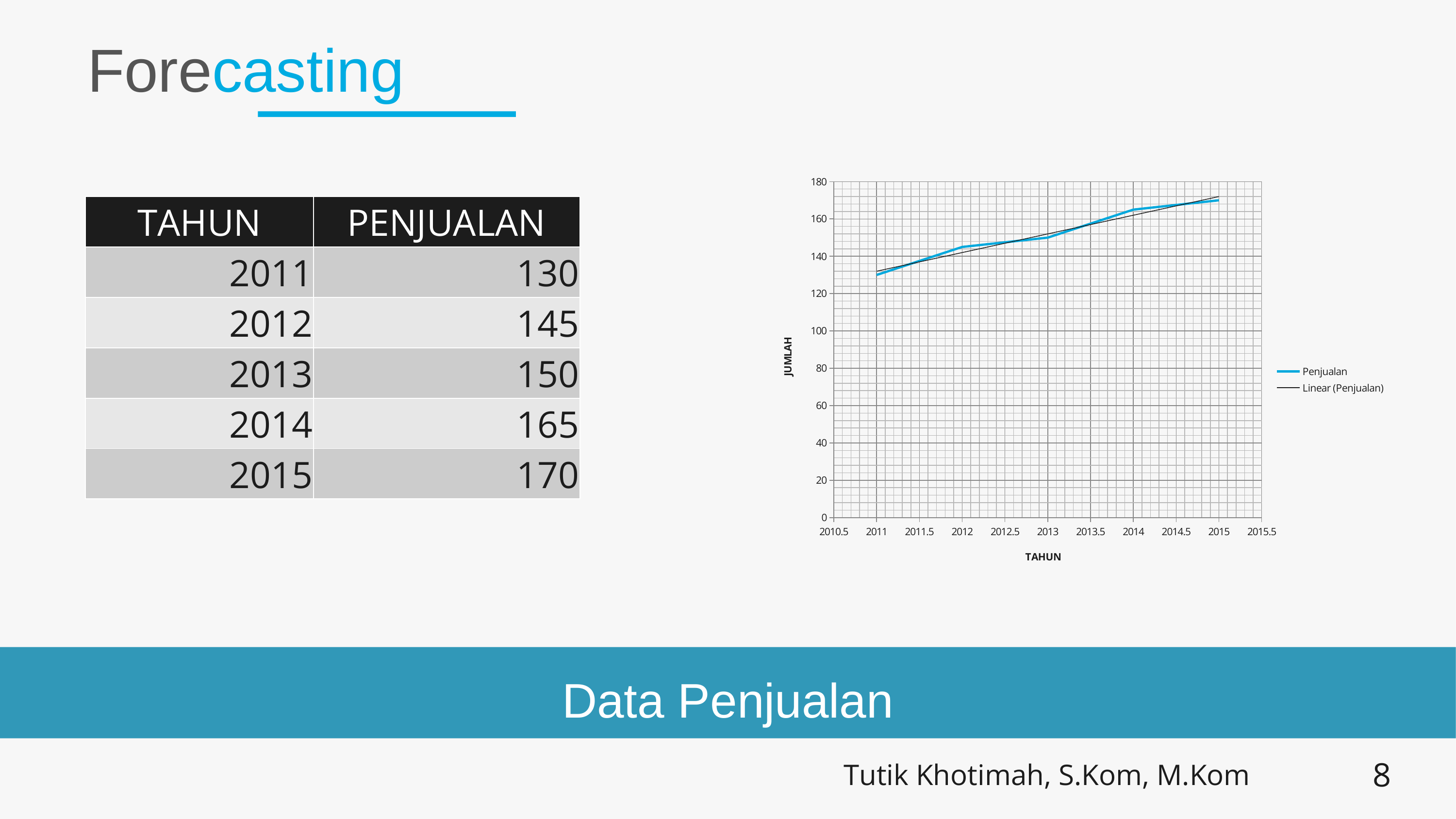

# Forecasting

### Chart

| Category | Penjualan |
|---|---|
| TAHUN | PENJUALAN |
| --- | --- |
| 2011 | 130 |
| 2012 | 145 |
| 2013 | 150 |
| 2014 | 165 |
| 2015 | 170 |
Data Penjualan
8
Tutik Khotimah, S.Kom, M.Kom